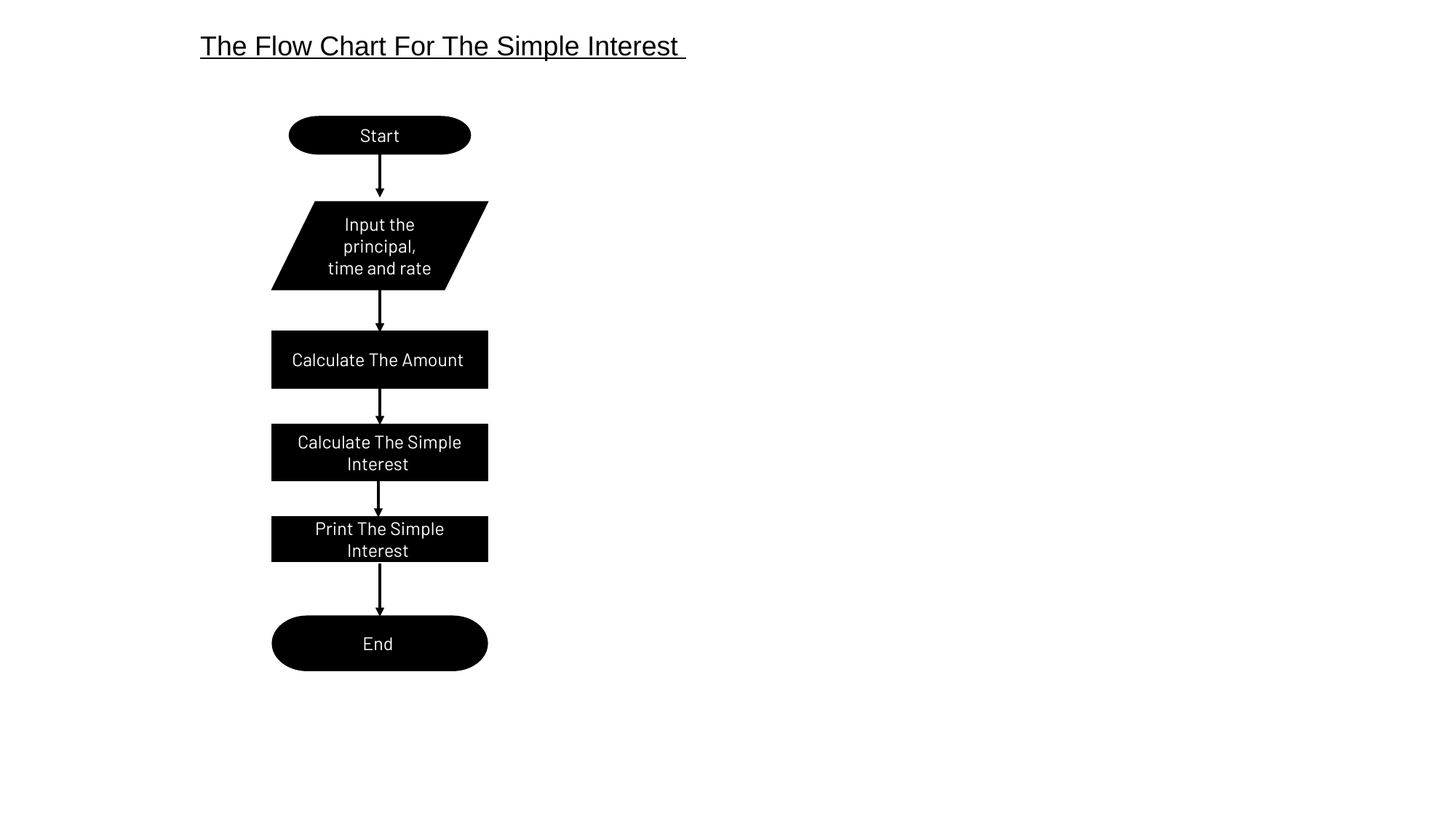

The Flow Chart For The Simple Interest
Start
Input the principal, time and rate
Calculate The Amount
Calculate The Simple Interest
Print The Simple Interest
End